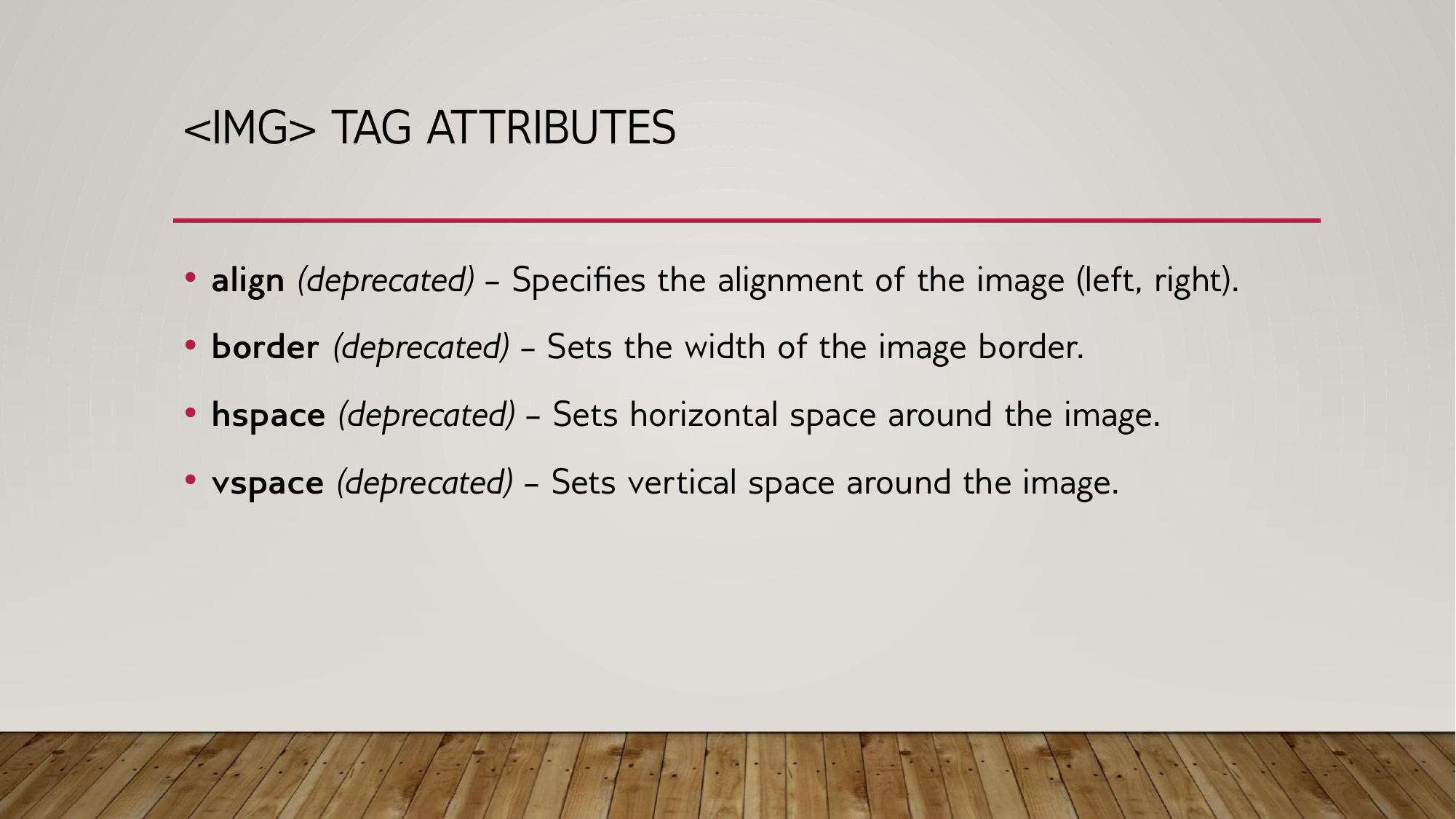

# <IMG> TAG ATTRIBUTES
align (deprecated) – Specifies the alignment of the image (left, right).
border (deprecated) – Sets the width of the image border.
hspace (deprecated) – Sets horizontal space around the image.
vspace (deprecated) – Sets vertical space around the image.